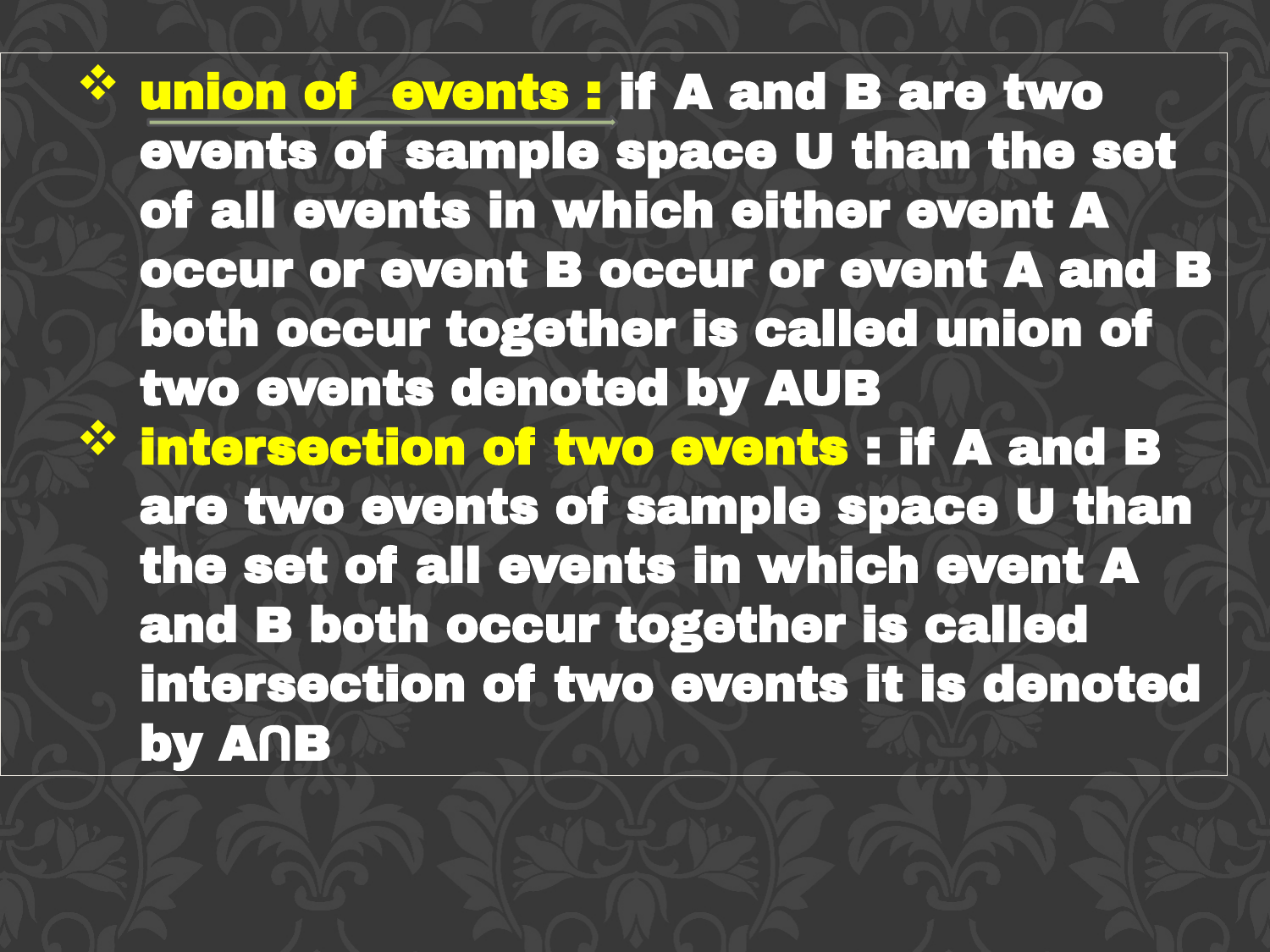

union of  events : if A and B are two events of sample space U than the set of all events in which either event A occur or event B occur or event A and B both occur together is called union of two events denoted by AUB
intersection of two events : if A and B are two events of sample space U than the set of all events in which event A and B both occur together is called intersection of two events it is denoted by A∩B